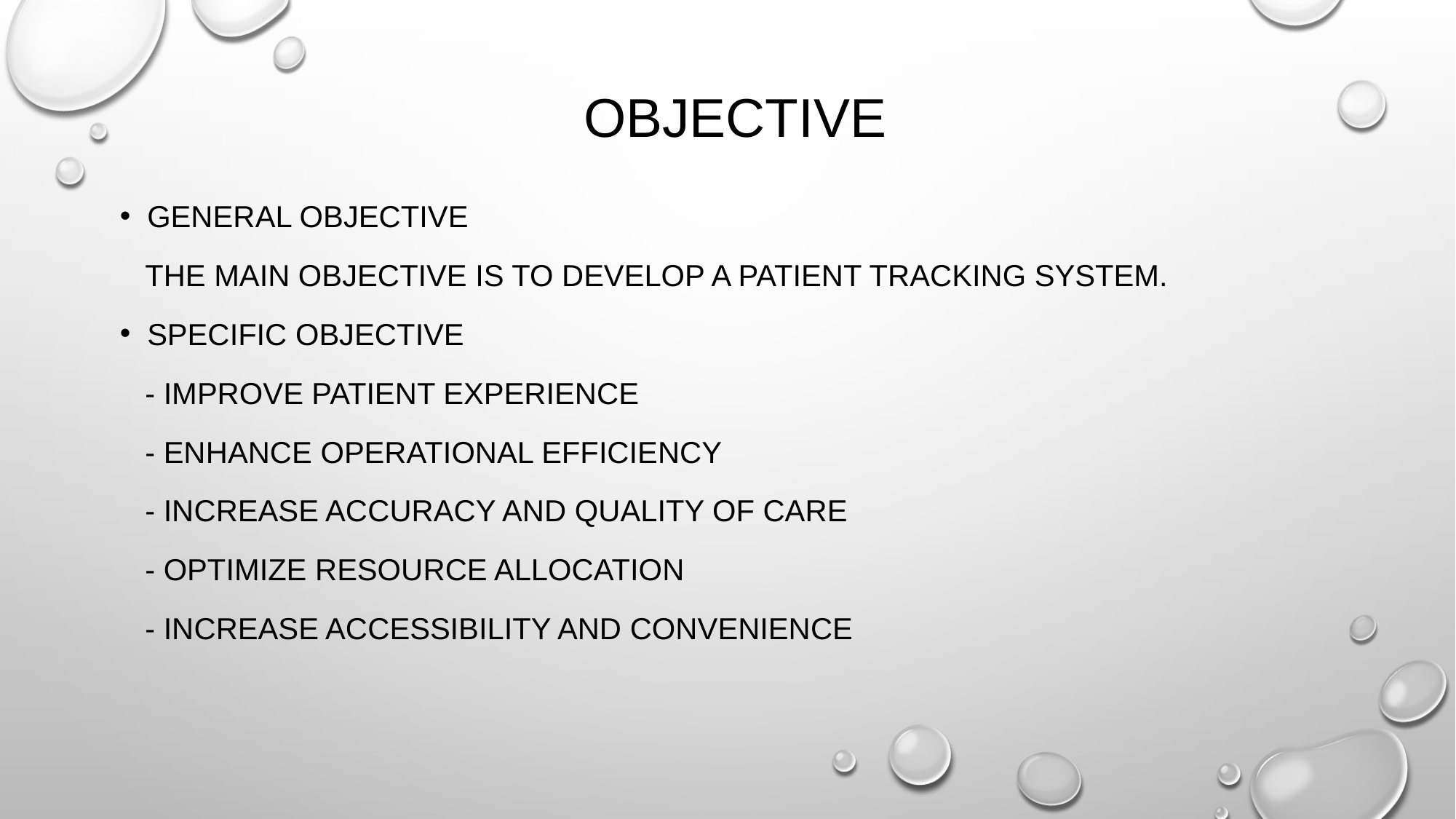

# Objective
General objective
   The main objective is to develop a patient tracking system.
Specific objective
   - Improve patient experience
   - Enhance operational efficiency
   - Increase accuracy and quality of care
   - Optimize resource allocation
   - Increase accessibility and convenience